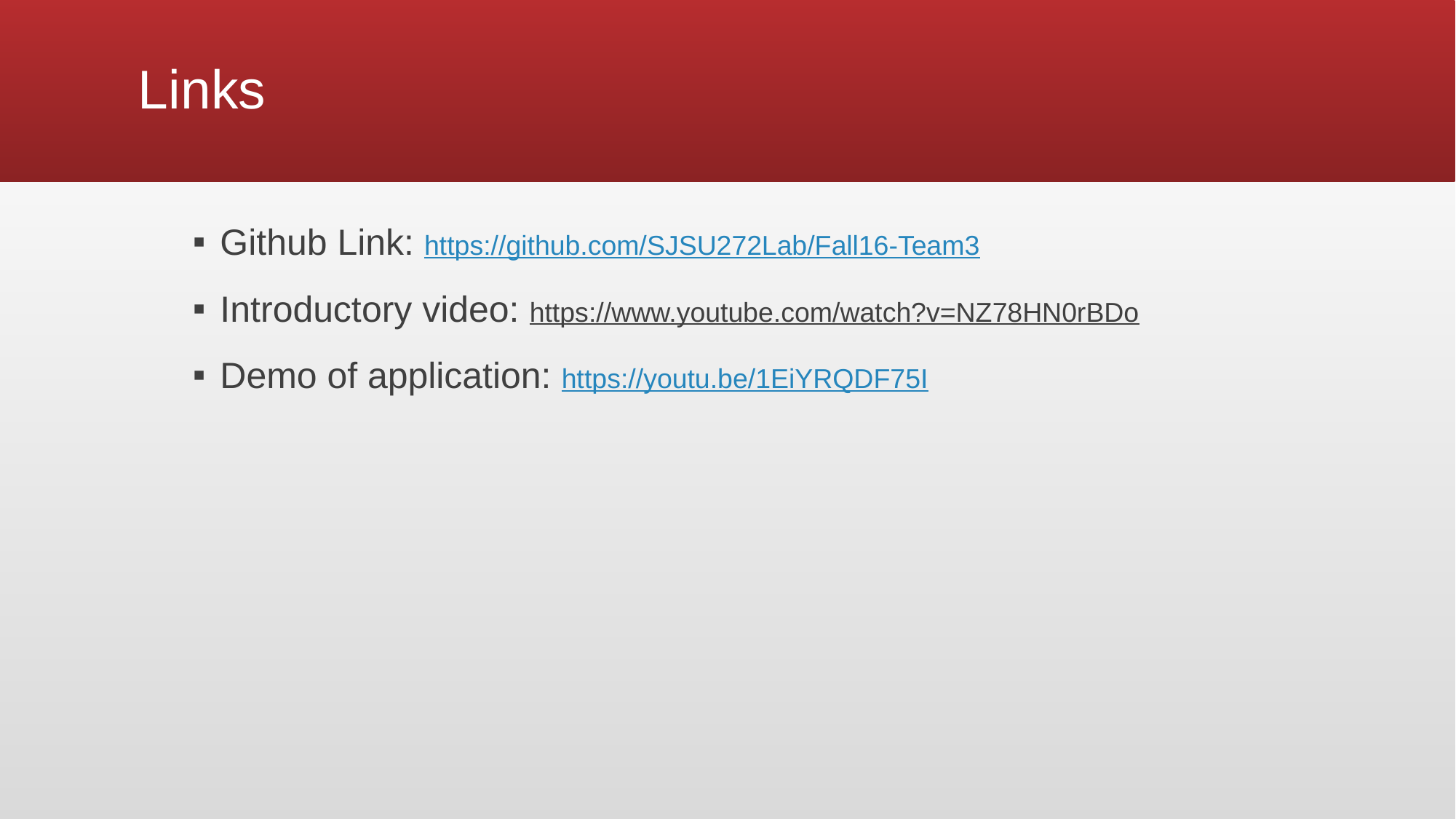

# Links
Github Link: https://github.com/SJSU272Lab/Fall16-Team3
Introductory video: https://www.youtube.com/watch?v=NZ78HN0rBDo
Demo of application: https://youtu.be/1EiYRQDF75I